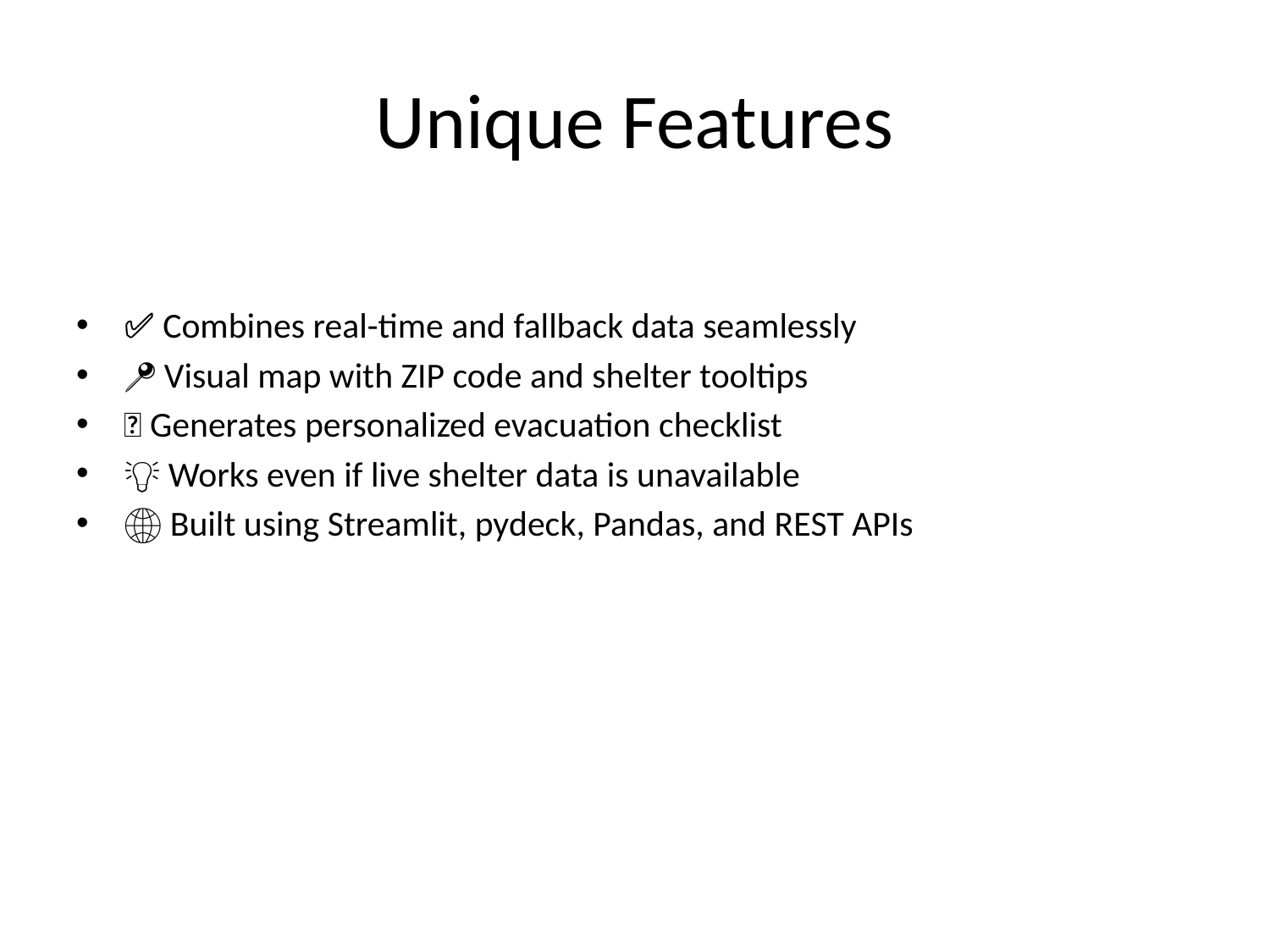

# Unique Features

✅ Combines real-time and fallback data seamlessly
📍 Visual map with ZIP code and shelter tooltips
🧳 Generates personalized evacuation checklist
💡 Works even if live shelter data is unavailable
🌐 Built using Streamlit, pydeck, Pandas, and REST APIs